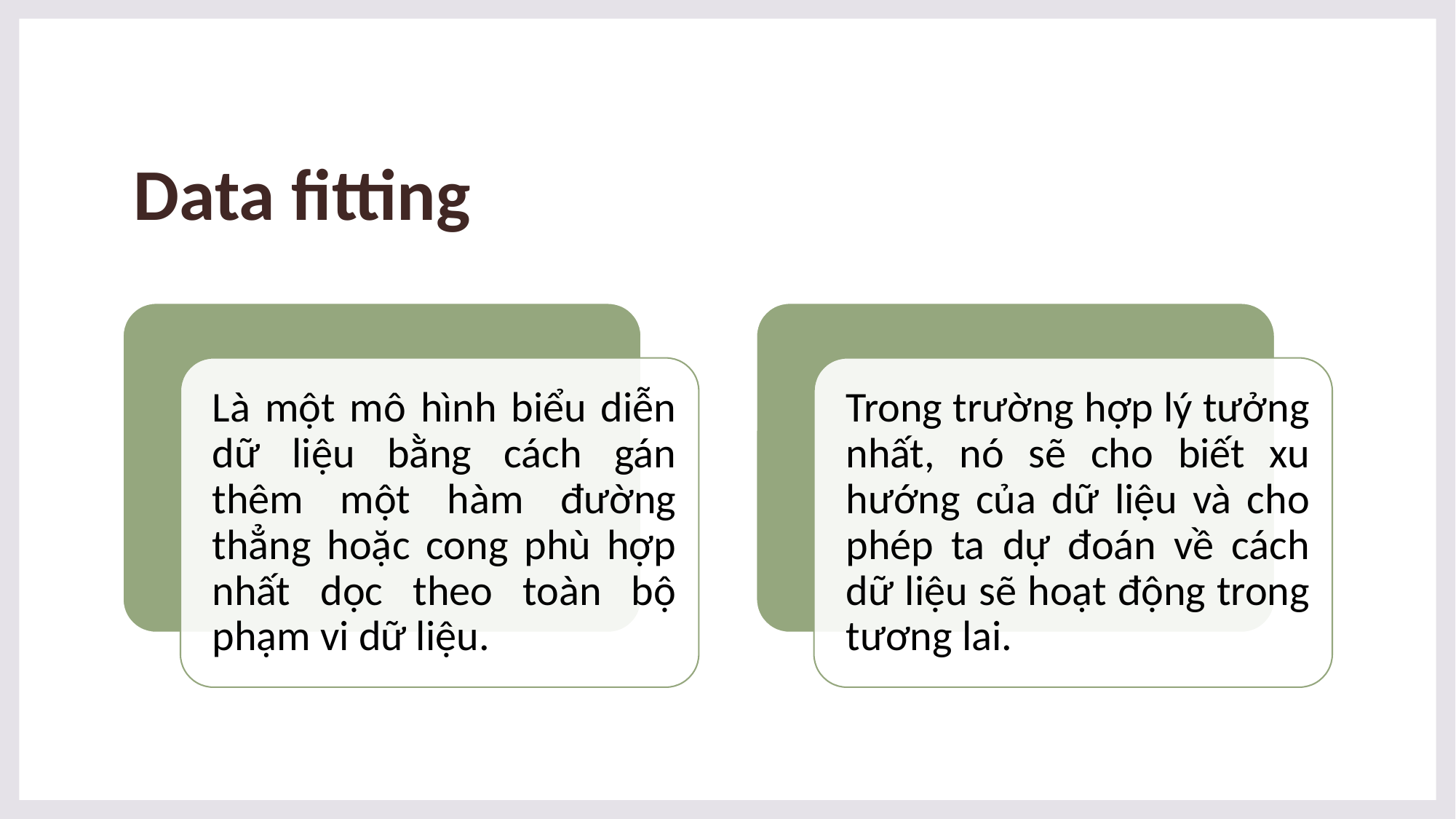

# Data fitting
Là một mô hình biểu diễn dữ liệu bằng cách gán thêm một hàm đường thẳng hoặc cong phù hợp nhất dọc theo toàn bộ phạm vi dữ liệu.
Trong trường hợp lý tưởng nhất, nó sẽ cho biết xu hướng của dữ liệu và cho phép ta dự đoán về cách dữ liệu sẽ hoạt động trong tương lai.